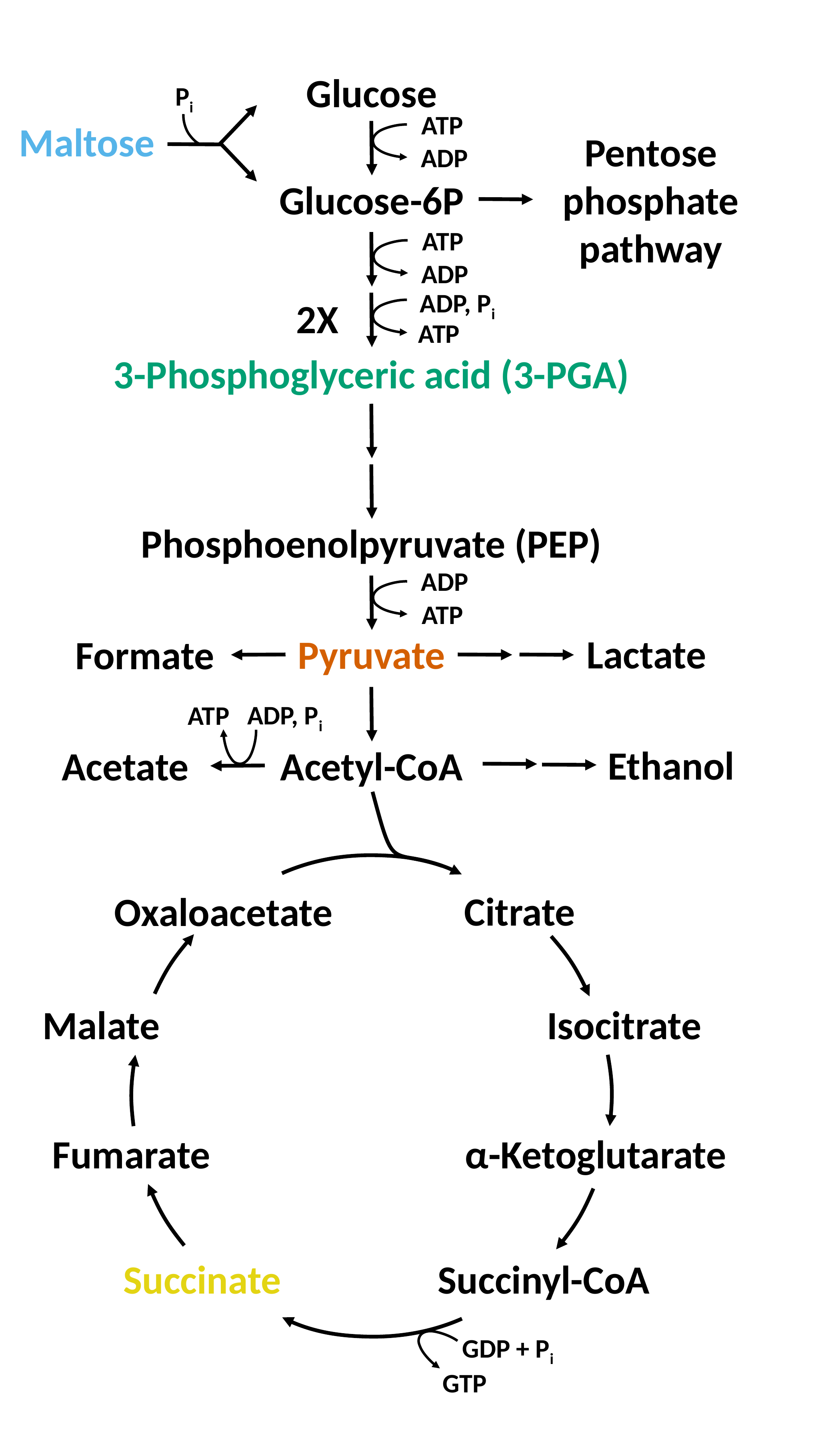

Glucose
Pi
ATP
Maltose

Pentose phosphate pathway

ADP
Glucose-6P
ATP

ADP
ADP, Pi
2X

ATP
3-Phosphoglyceric acid (3-PGA)
Phosphoenolpyruvate (PEP)
ADP

ATP
Lactate
Pyruvate
Formate
ADP, Pi
ATP

Ethanol
Acetyl-CoA
Acetate

Citrate
Oxaloacetate

Malate
Isocitrate

Fumarate
α-Ketoglutarate

Succinate
Succinyl-CoA

GDP + Pi

GTP